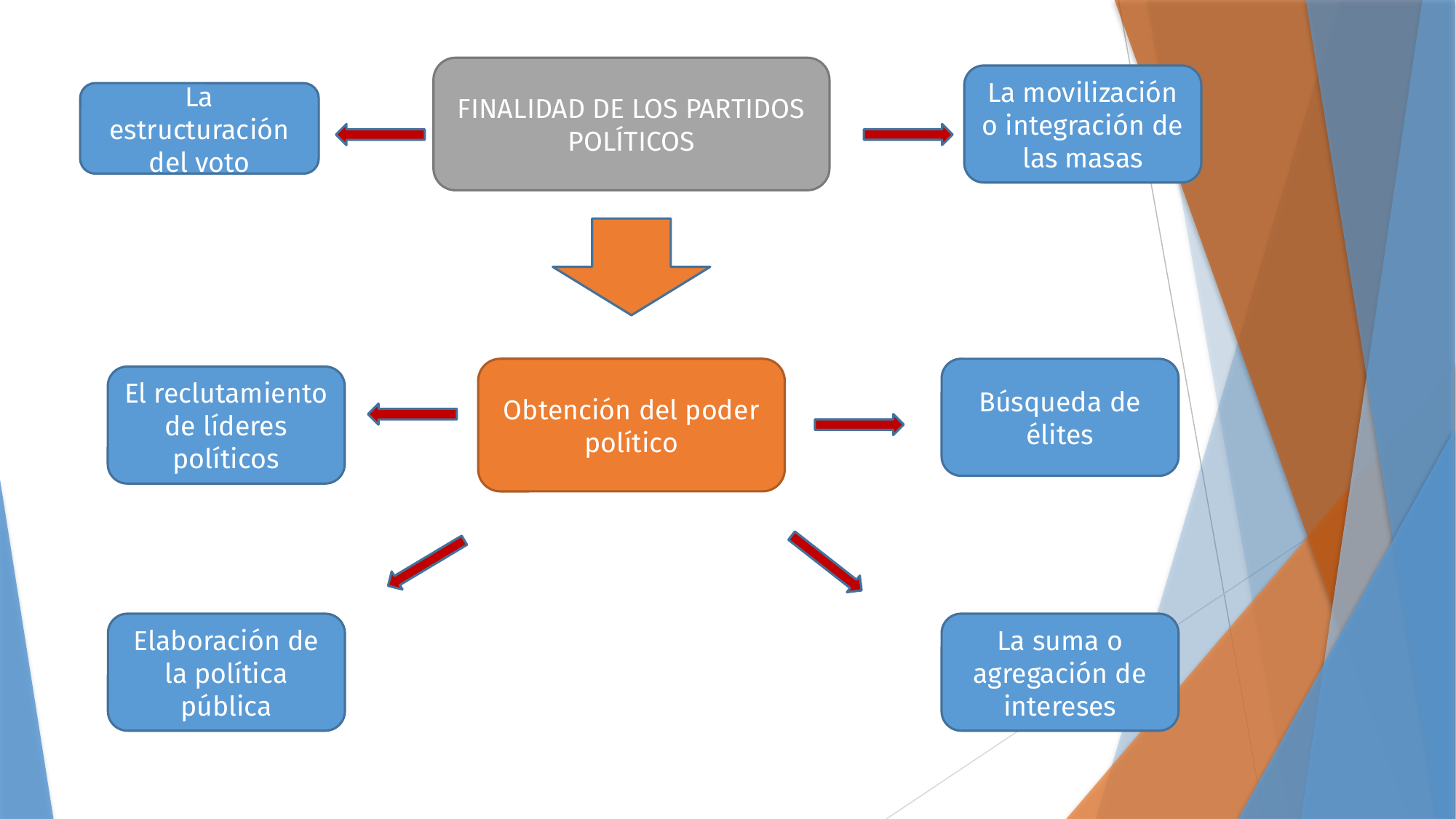

FINALIDAD DE LOS PARTIDOS POLÍTICOS
La movilización o integración de las masas
La estructuración del voto

Obtención del poder político
Búsqueda de élites
El reclutamiento de líderes políticos

Elaboración de la política pública
La suma o agregación de intereses